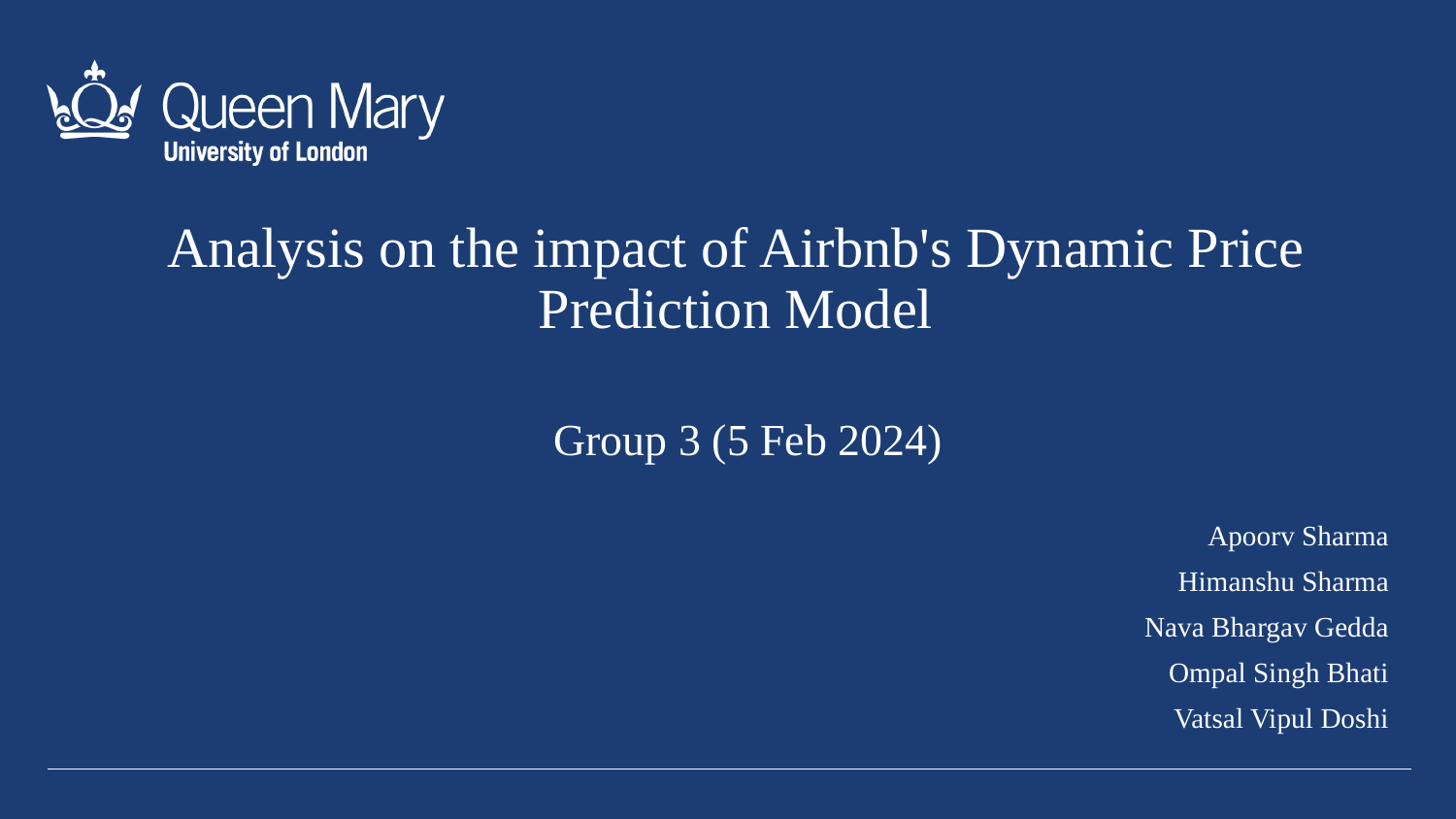

Analysis on the impact of Airbnb's Dynamic Price Prediction Model
Group 3 (5 Feb 2024)

Apoorv Sharma
Himanshu Sharma
Nava Bhargav Gedda
Ompal Singh Bhati
Vatsal Vipul Doshi